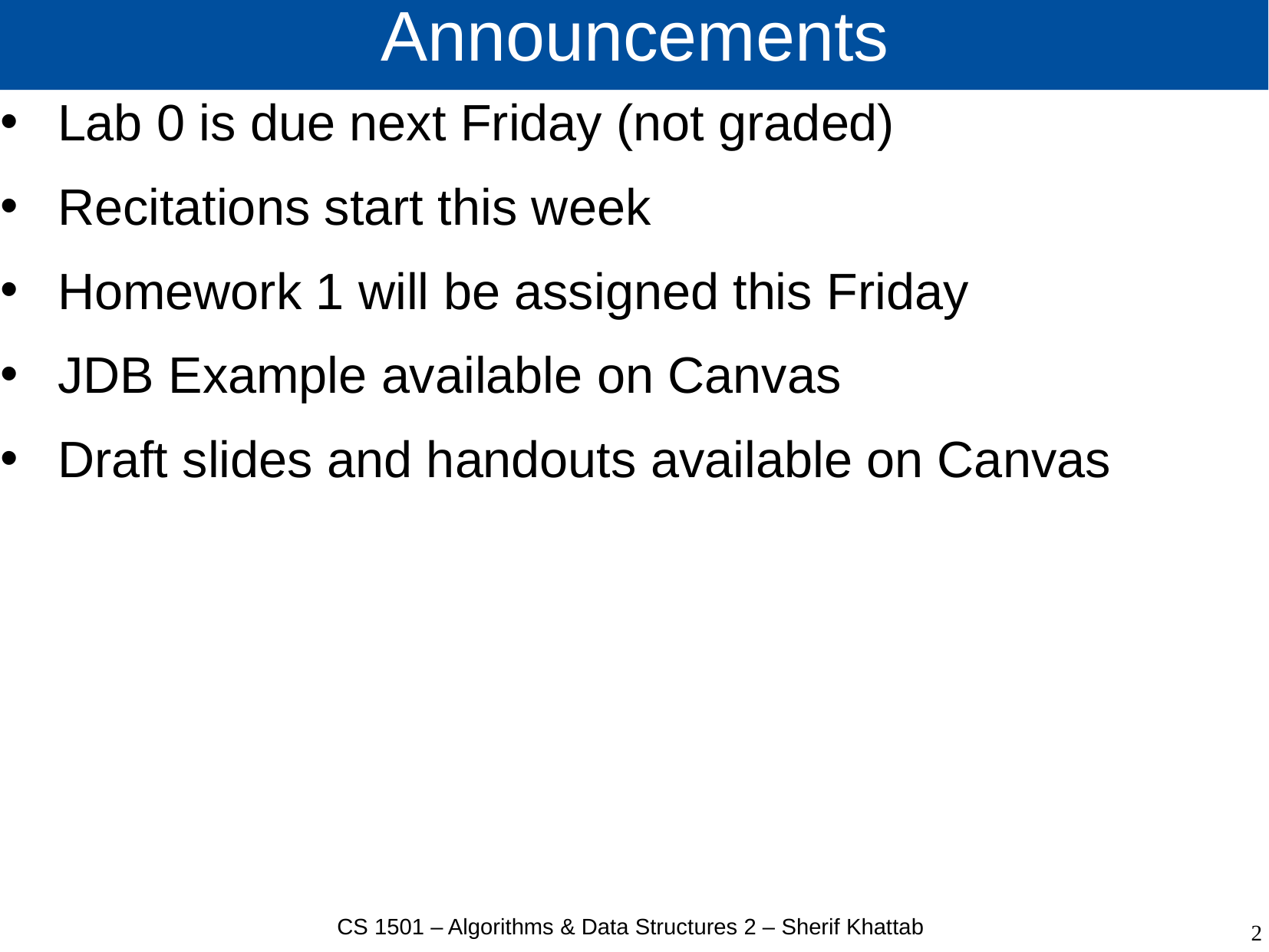

# Announcements
Lab 0 is due next Friday (not graded)
Recitations start this week
Homework 1 will be assigned this Friday
JDB Example available on Canvas
Draft slides and handouts available on Canvas
CS 1501 – Algorithms & Data Structures 2 – Sherif Khattab
2